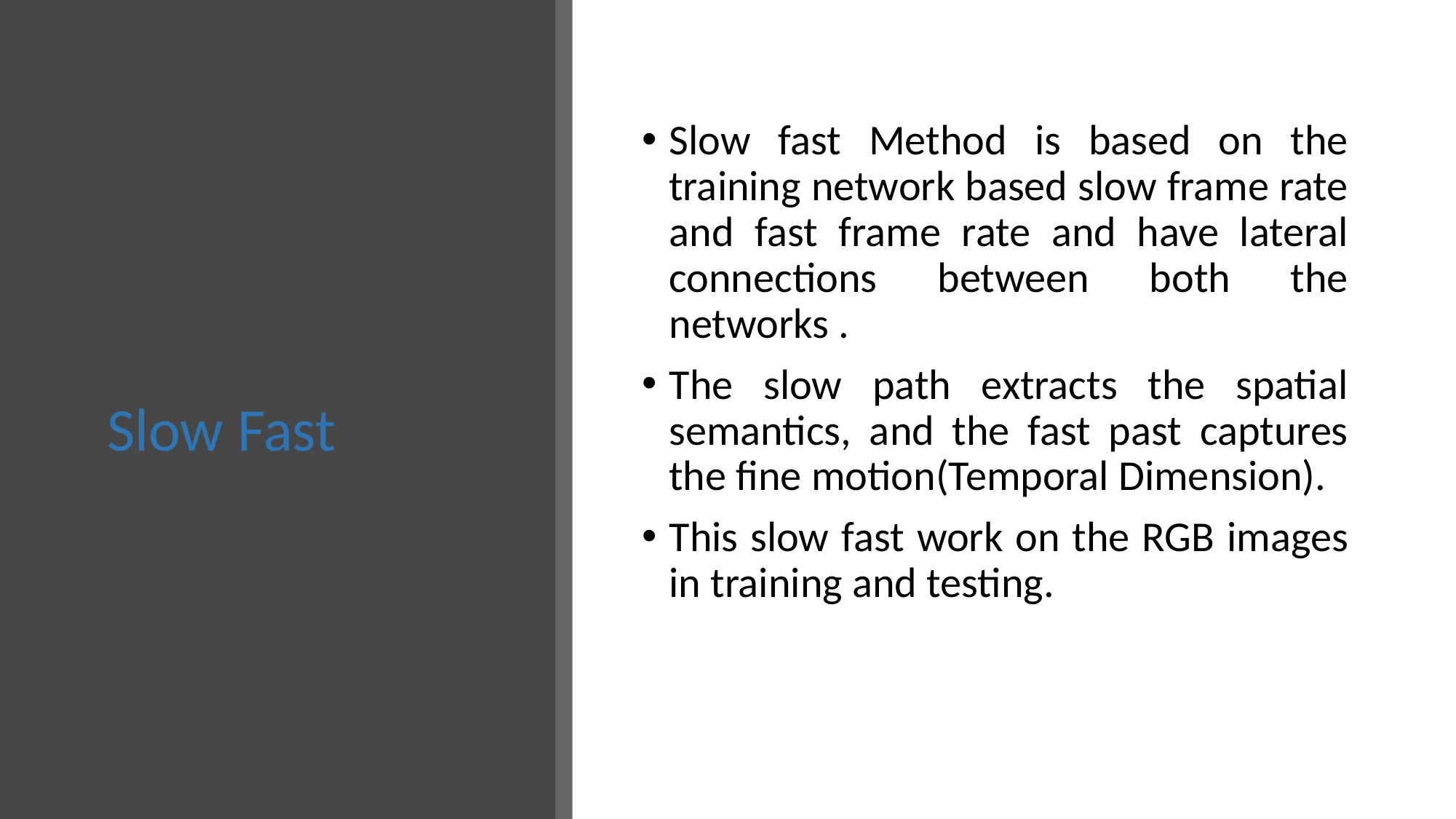

Slow fast Method is based on the training network based slow frame rate and fast frame rate and have lateral connections between both the networks .
The slow path extracts the spatial semantics, and the fast past captures the fine motion(Temporal Dimension).
This slow fast work on the RGB images in training and testing.

# Slow Fast